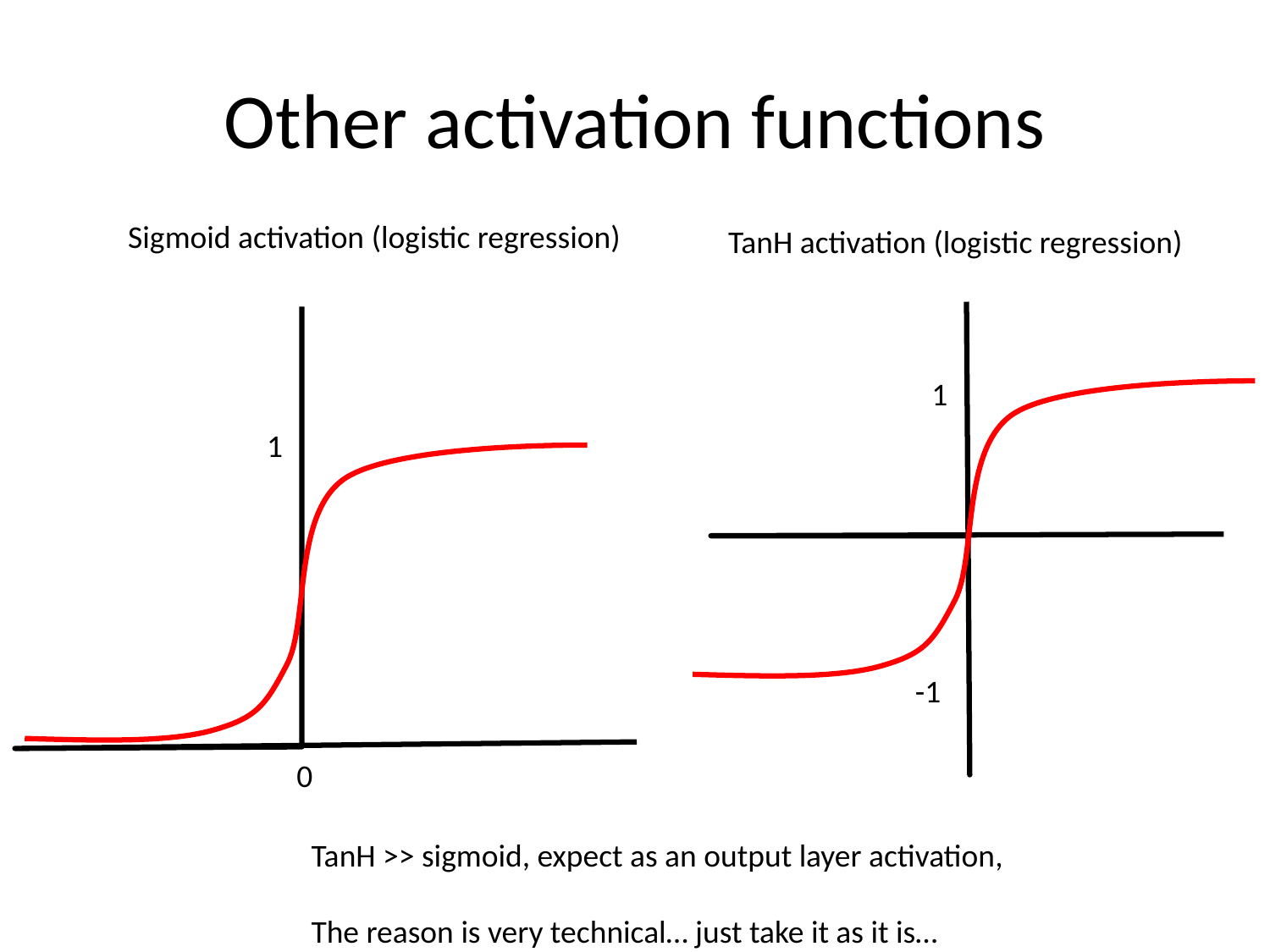

# Other activation functions
Sigmoid activation (logistic regression)
TanH activation (logistic regression)

1

1

-1
0
TanH >> sigmoid, expect as an output layer activation,

The reason is very technical… just take it as it is…